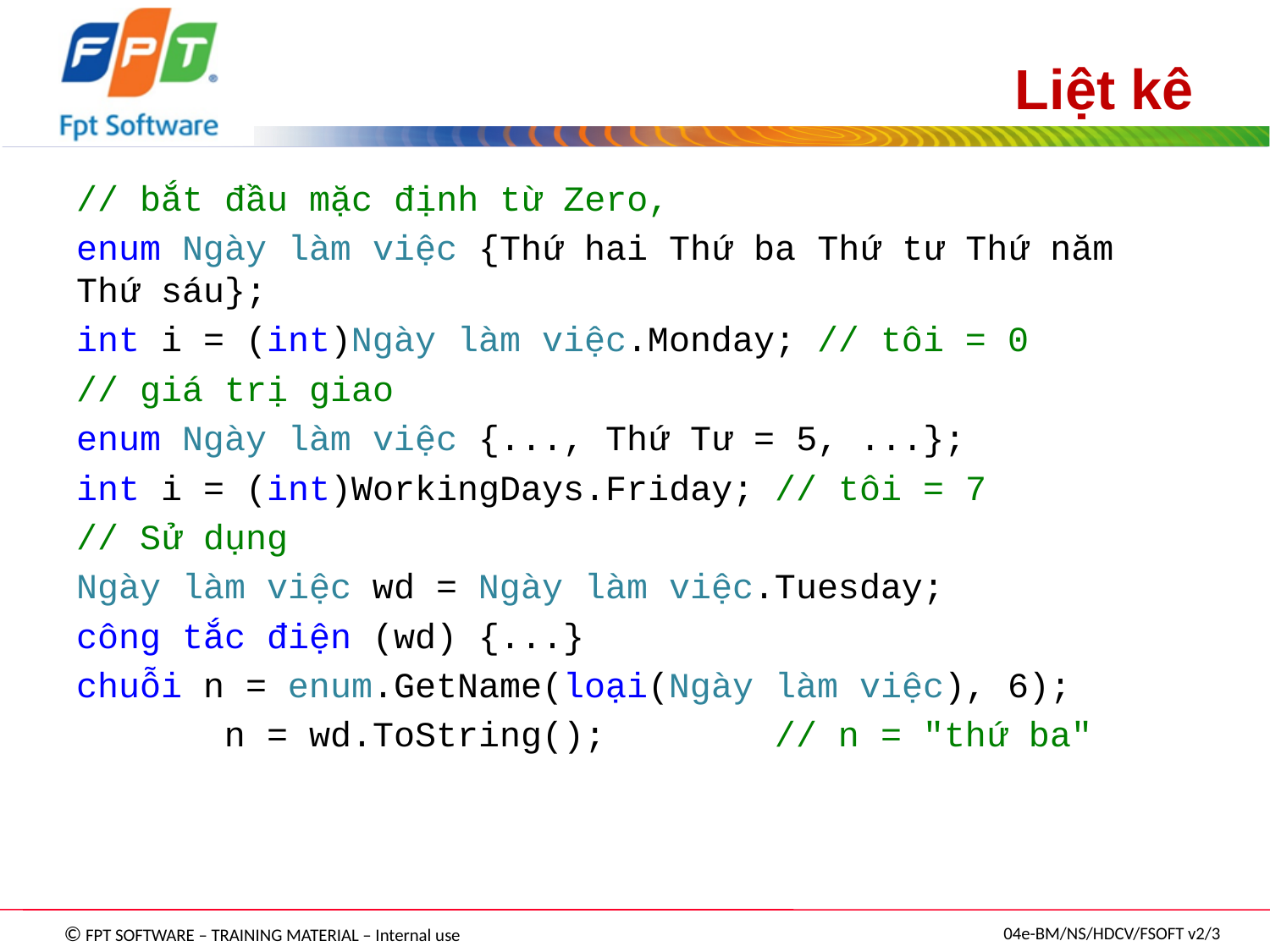

# Liệt kê
// bắt đầu mặc định từ Zero,
enum Ngày làm việc {Thứ hai Thứ ba Thứ tư Thứ năm Thứ sáu};
int i = (int)Ngày làm việc.Monday; // tôi = 0
// giá trị giao
enum Ngày làm việc {..., Thứ Tư = 5, ...};
int i = (int)WorkingDays.Friday; // tôi = 7
// Sử dụng
Ngày làm việc wd = Ngày làm việc.Tuesday;
công tắc điện (wd) {...}
chuỗi n = enum.GetName(loại(Ngày làm việc), 6);
       n = wd.ToString();        // n = "thứ ba"